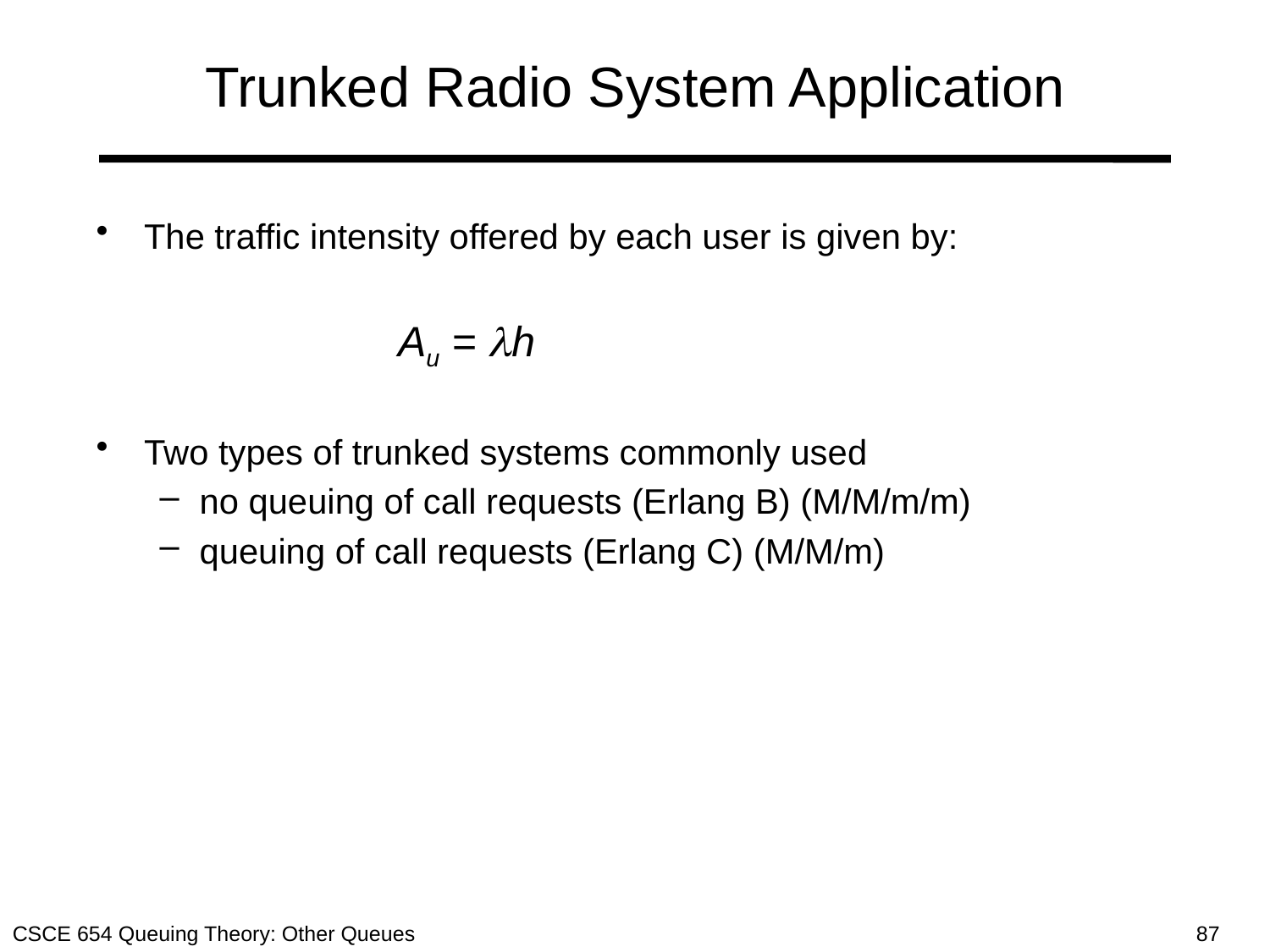

# Trunked Radio System Application
The traffic intensity offered by each user is given by:

			Au = λh
Two types of trunked systems commonly used
no queuing of call requests (Erlang B) (M/M/m/m)
queuing of call requests (Erlang C) (M/M/m)